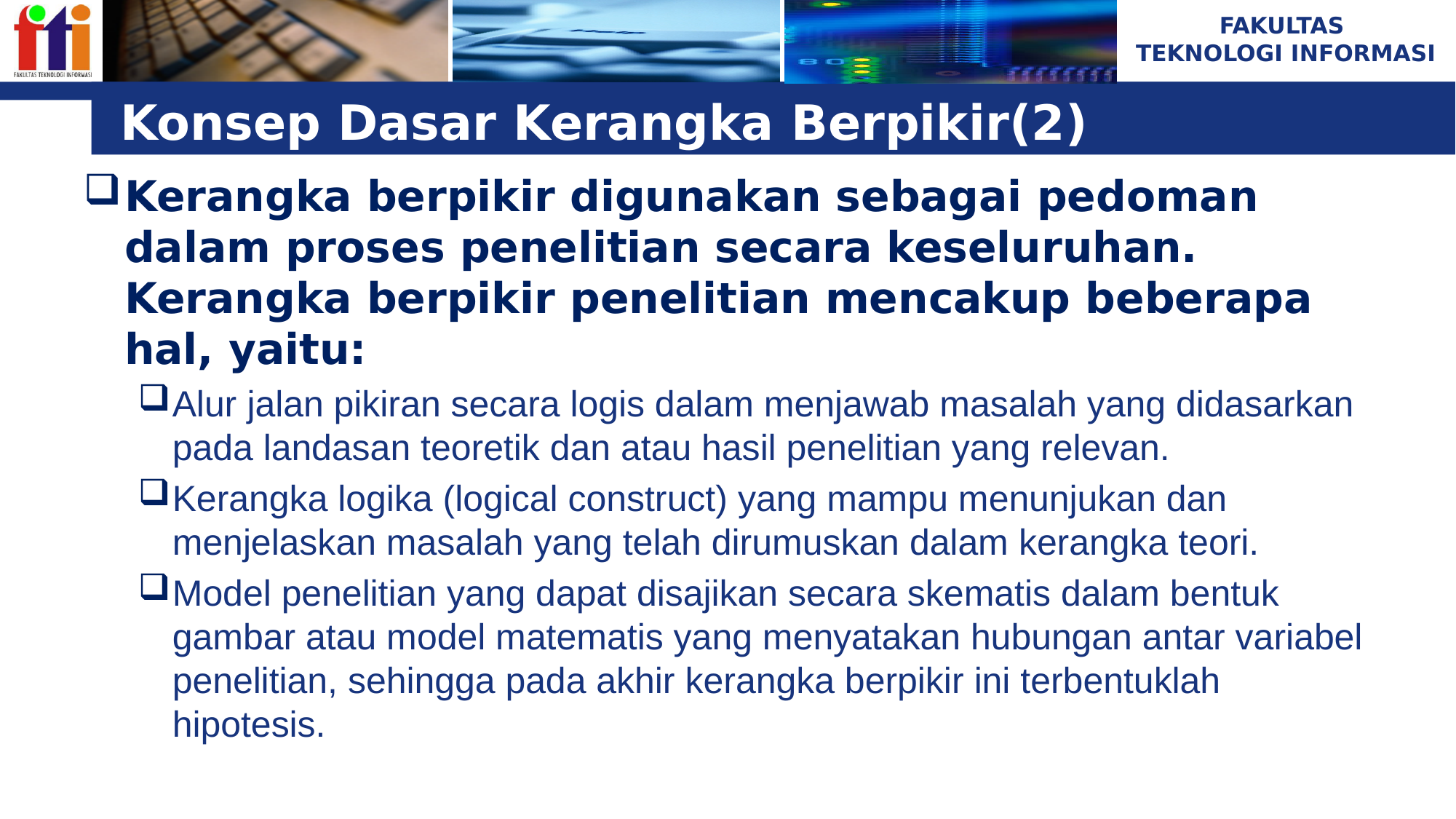

# Konsep Dasar Kerangka Berpikir(2)
Kerangka berpikir digunakan sebagai pedoman dalam proses penelitian secara keseluruhan. Kerangka berpikir penelitian mencakup beberapa hal, yaitu:
Alur jalan pikiran secara logis dalam menjawab masalah yang didasarkan pada landasan teoretik dan atau hasil penelitian yang relevan.
Kerangka logika (logical construct) yang mampu menunjukan dan menjelaskan masalah yang telah dirumuskan dalam kerangka teori.
Model penelitian yang dapat disajikan secara skematis dalam bentuk gambar atau model matematis yang menyatakan hubungan antar variabel penelitian, sehingga pada akhir kerangka berpikir ini terbentuklah hipotesis.